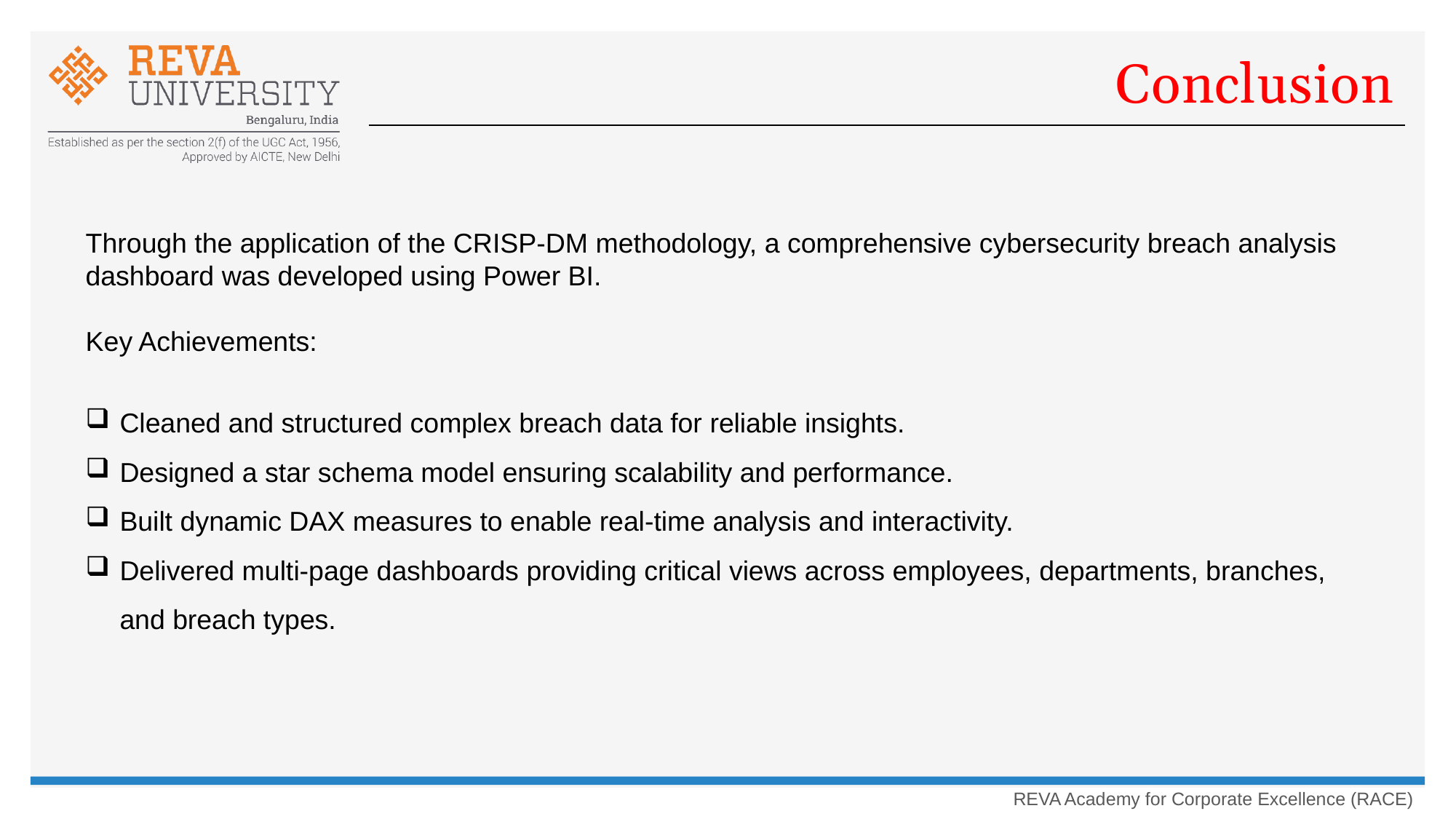

# Conclusion
Through the application of the CRISP-DM methodology, a comprehensive cybersecurity breach analysis dashboard was developed using Power BI.

Key Achievements:

Cleaned and structured complex breach data for reliable insights.
Designed a star schema model ensuring scalability and performance.
Built dynamic DAX measures to enable real-time analysis and interactivity.
Delivered multi-page dashboards providing critical views across employees, departments, branches, and breach types.